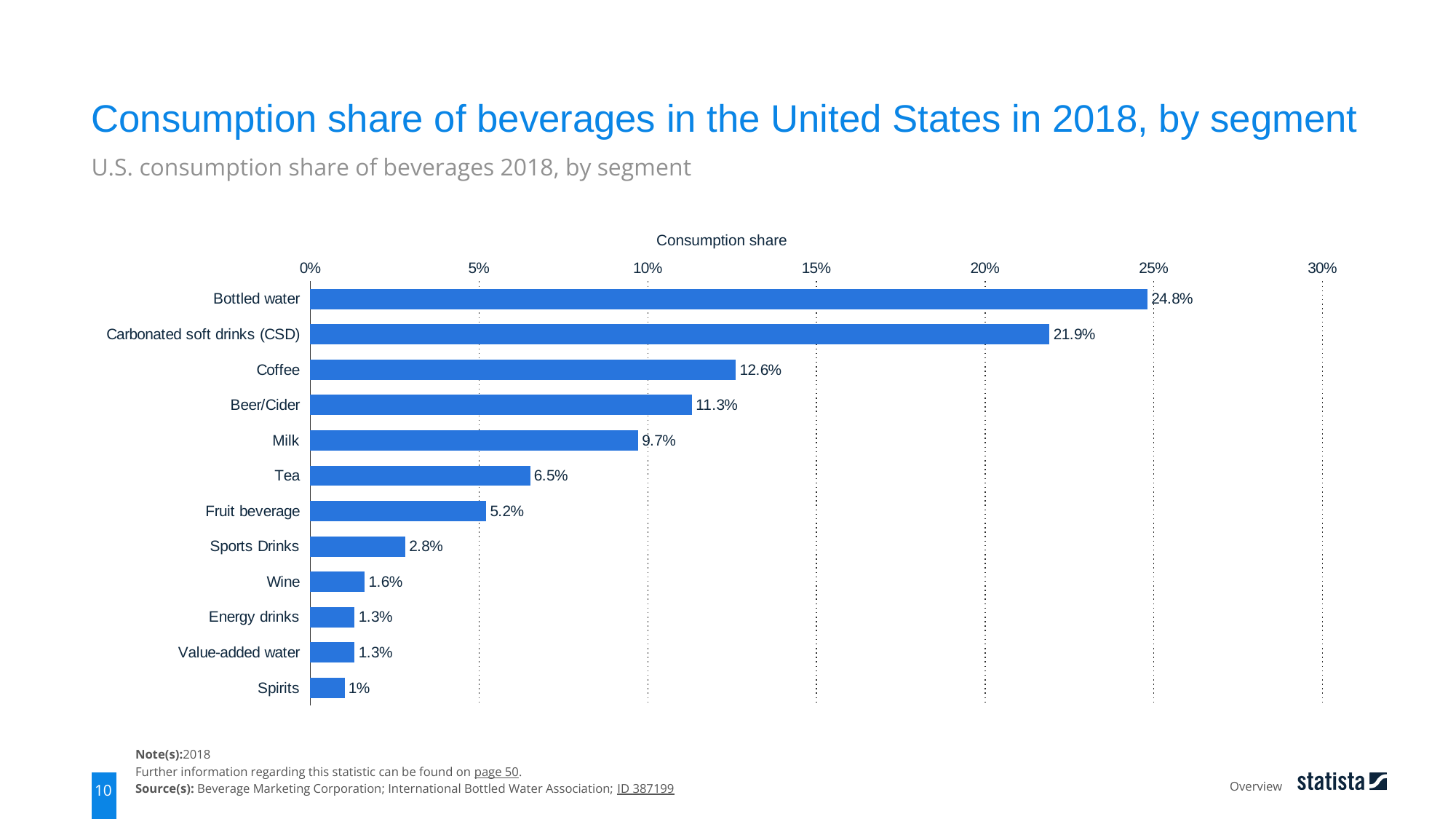

Consumption share of beverages in the United States in 2018, by segment
U.S. consumption share of beverages 2018, by segment
Consumption share

### Chart

| Category | data |
|---|---|
| Bottled water | 0.248 |
| Carbonated soft drinks (CSD) | 0.219 |
| Coffee | 0.126 |
| Beer/Cider | 0.113 |
| Milk | 0.097 |
| Tea | 0.065 |
| Fruit beverage | 0.052 |
| Sports Drinks | 0.028 |
| Wine | 0.016 |
| Energy drinks | 0.013 |
| Value-added water | 0.013 |
| Spirits | 0.01 |
Note(s):2018
Further information regarding this statistic can be found on page 50.
Source(s): Beverage Marketing Corporation; International Bottled Water Association; ID 387199
Overview

10